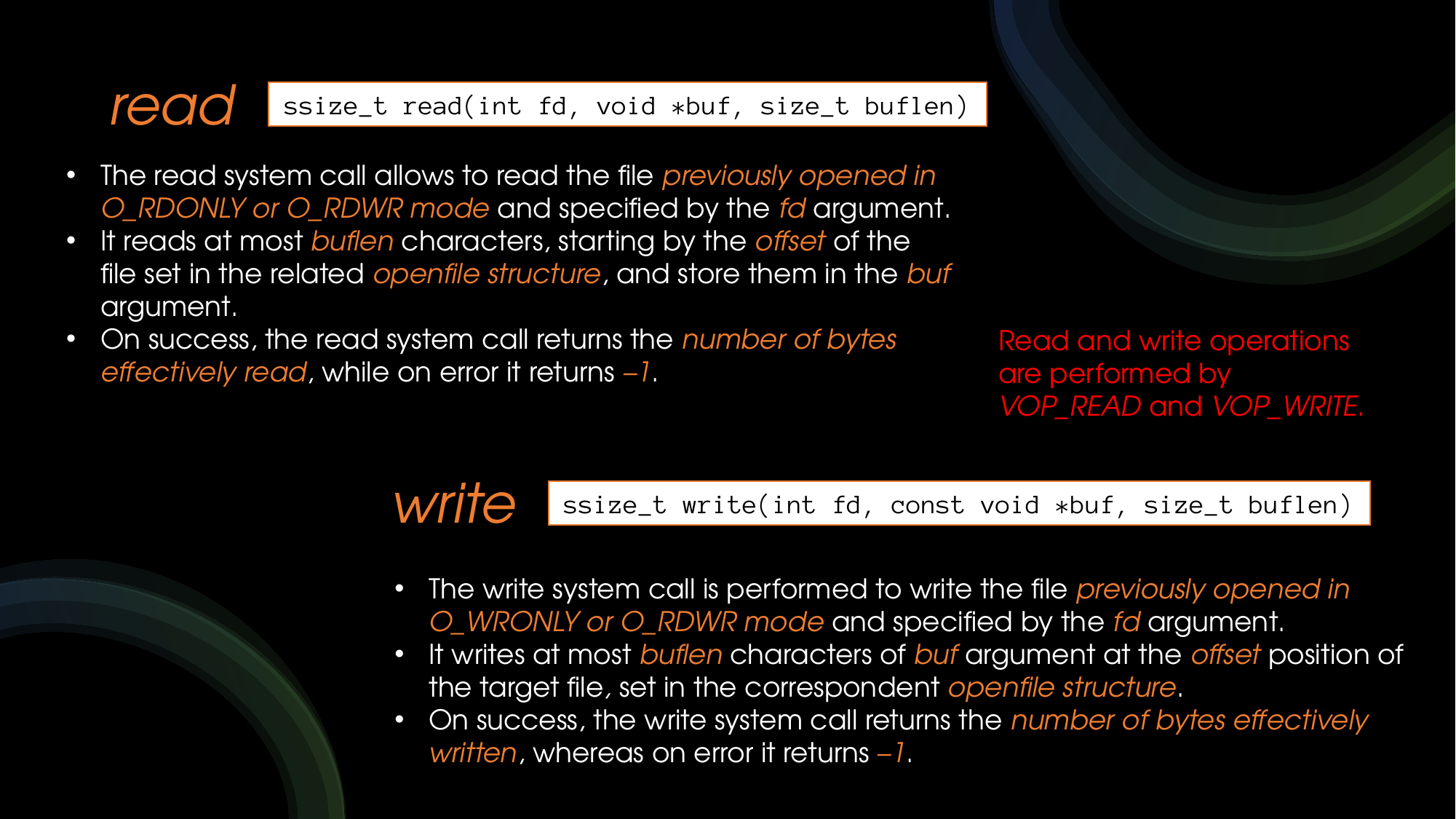

# read
ssize_t read(int fd, void *buf, size_t buflen)
The read system call allows to read the file previously opened in O_RDONLY or O_RDWR mode and specified by the fd argument.
It reads at most buflen characters, starting by the offset of the file set in the related openfile structure, and store them in the buf argument.
On success, the read system call returns the number of bytes effectively read, while on error it returns –1.

Read and write operations are performed by VOP_READ and VOP_WRITE.
write
ssize_t write(int fd, const void *buf, size_t buflen)

The write system call is performed to write the file previously opened in O_WRONLY or O_RDWR mode and specified by the fd argument.
It writes at most buflen characters of buf argument at the offset position of the target file, set in the correspondent openfile structure.
On success, the write system call returns the number of bytes effectively written, whereas on error it returns –1.